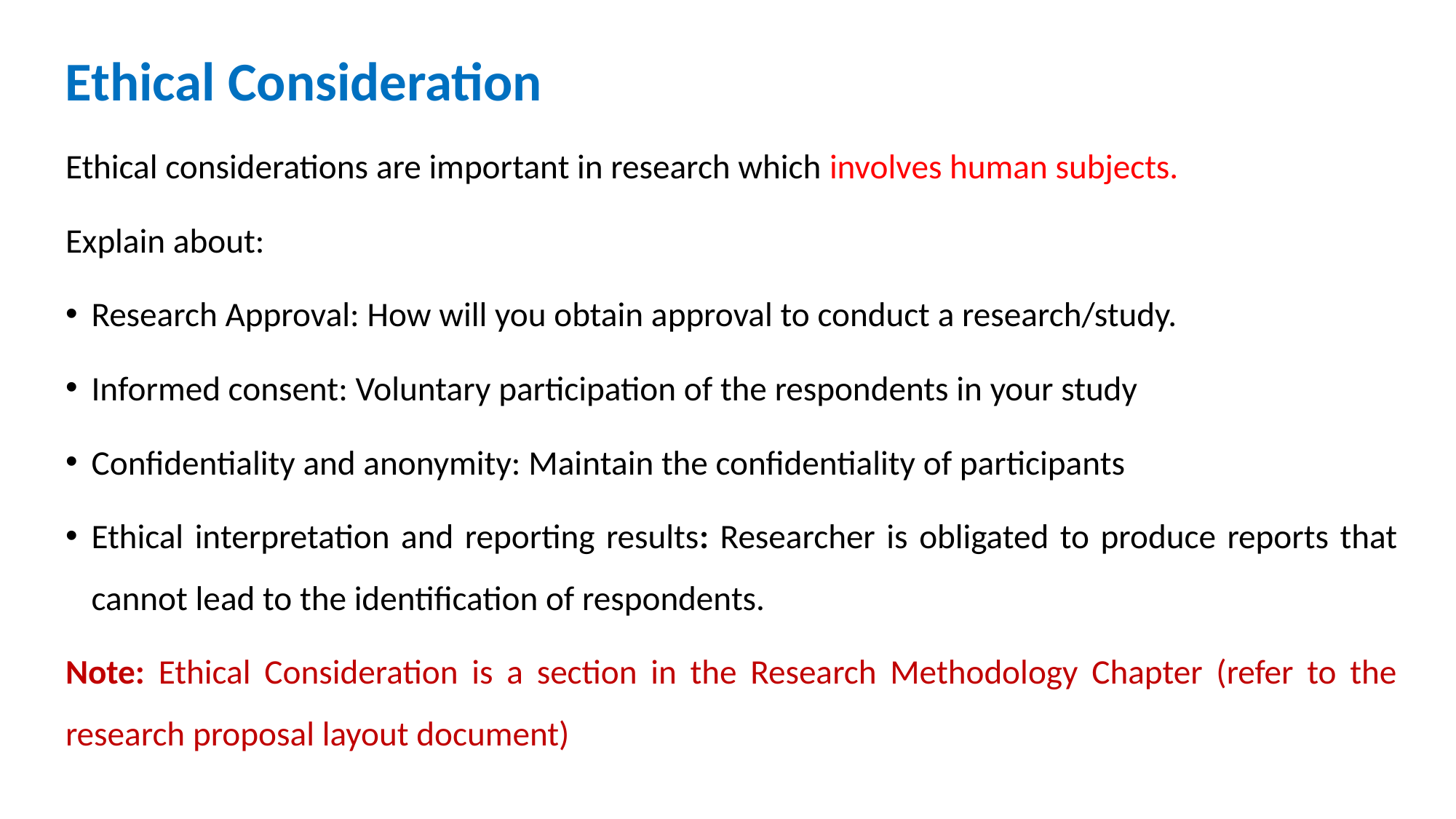

Ethical Consideration
Ethical considerations are important in research which involves human subjects.
Explain about:
Research Approval: How will you obtain approval to conduct a research/study.
Informed consent: Voluntary participation of the respondents in your study
Confidentiality and anonymity: Maintain the confidentiality of participants
Ethical interpretation and reporting results: Researcher is obligated to produce reports that cannot lead to the identification of respondents.
Note: Ethical Consideration is a section in the Research Methodology Chapter (refer to the research proposal layout document)